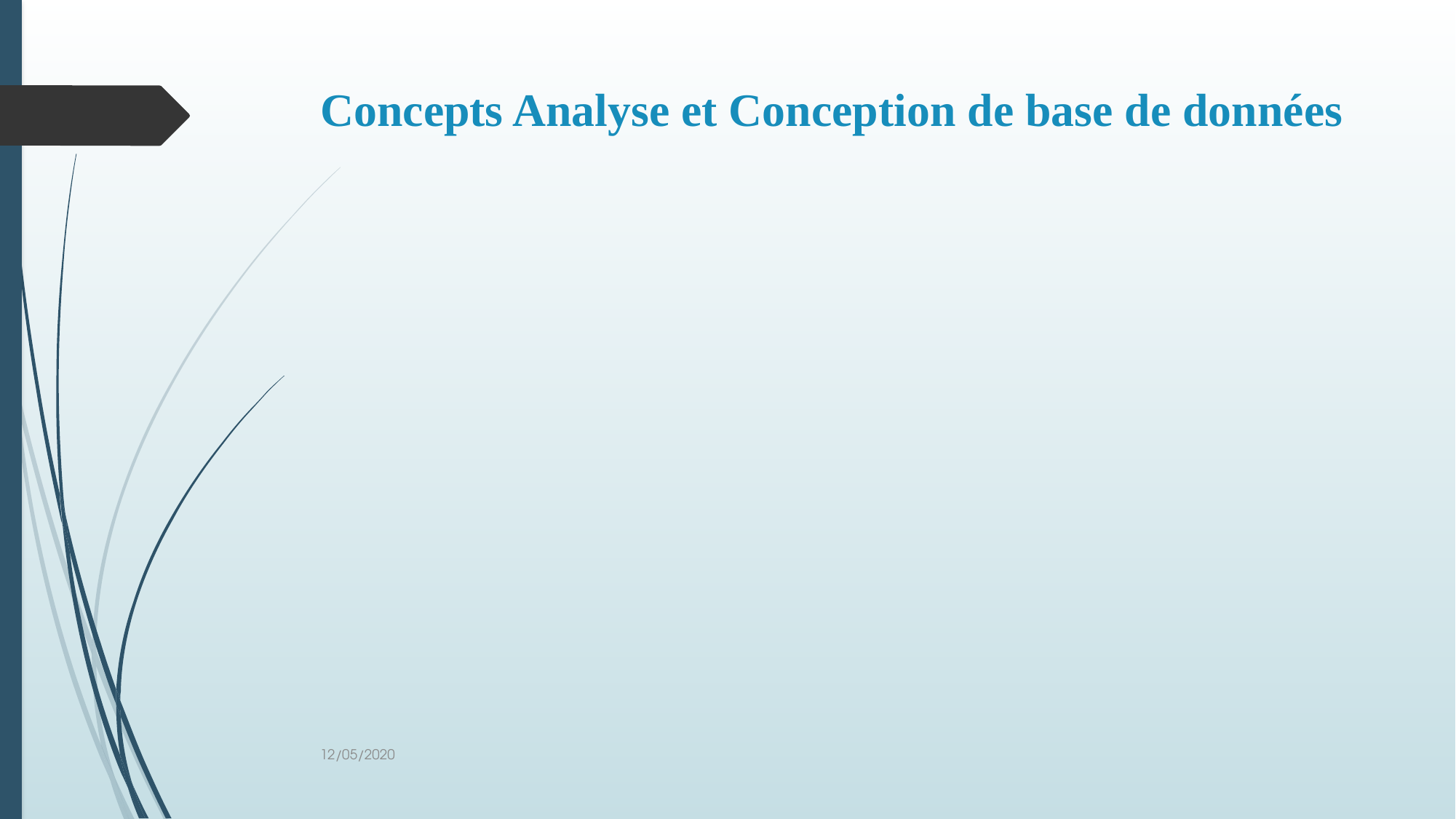

# Concepts Analyse et Conception de base de données

12/05/2020